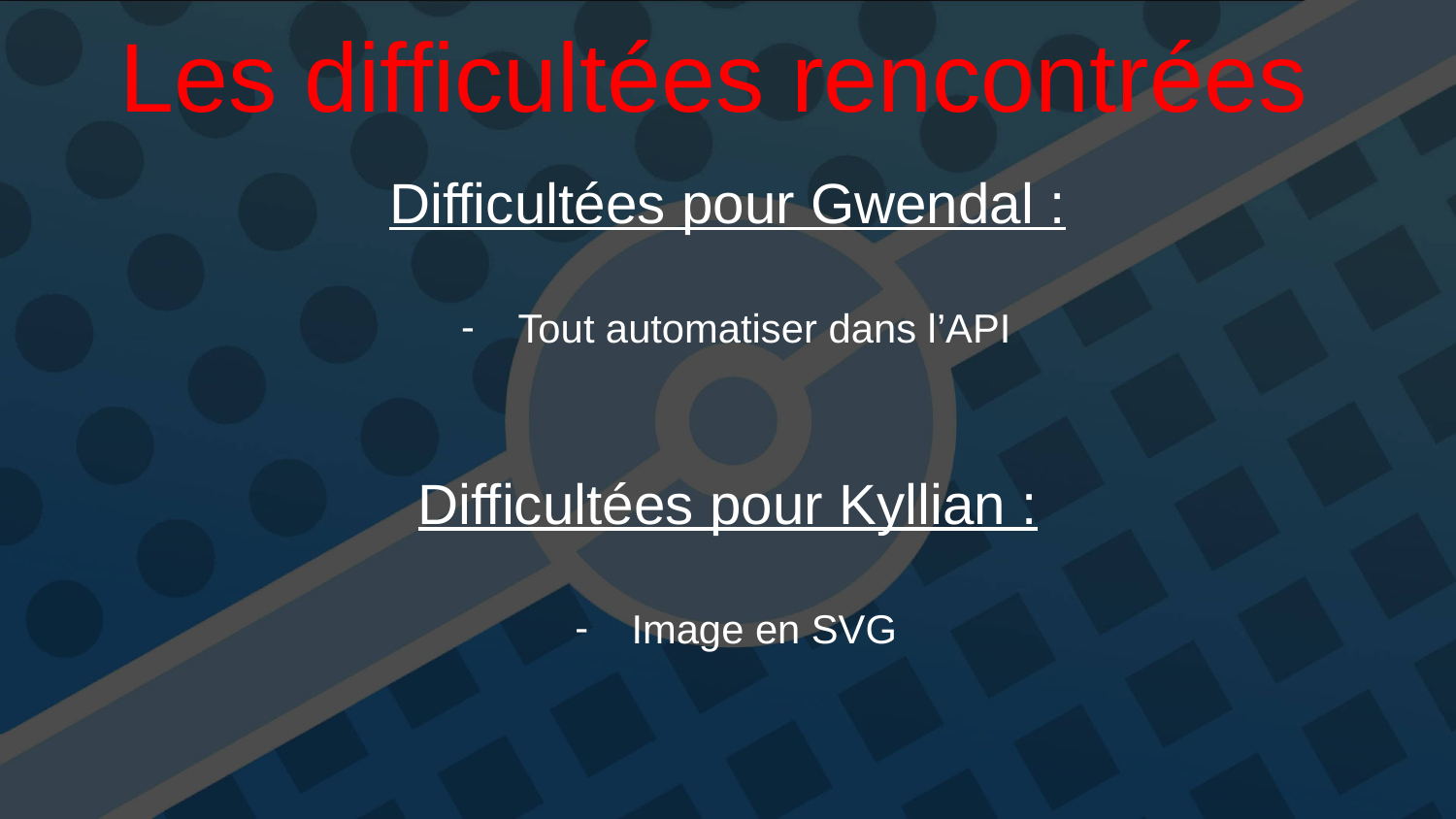

# Les difficultées rencontrées
Difficultées pour Gwendal :

Tout automatiser dans l’API

Difficultées pour Kyllian :

Image en SVG